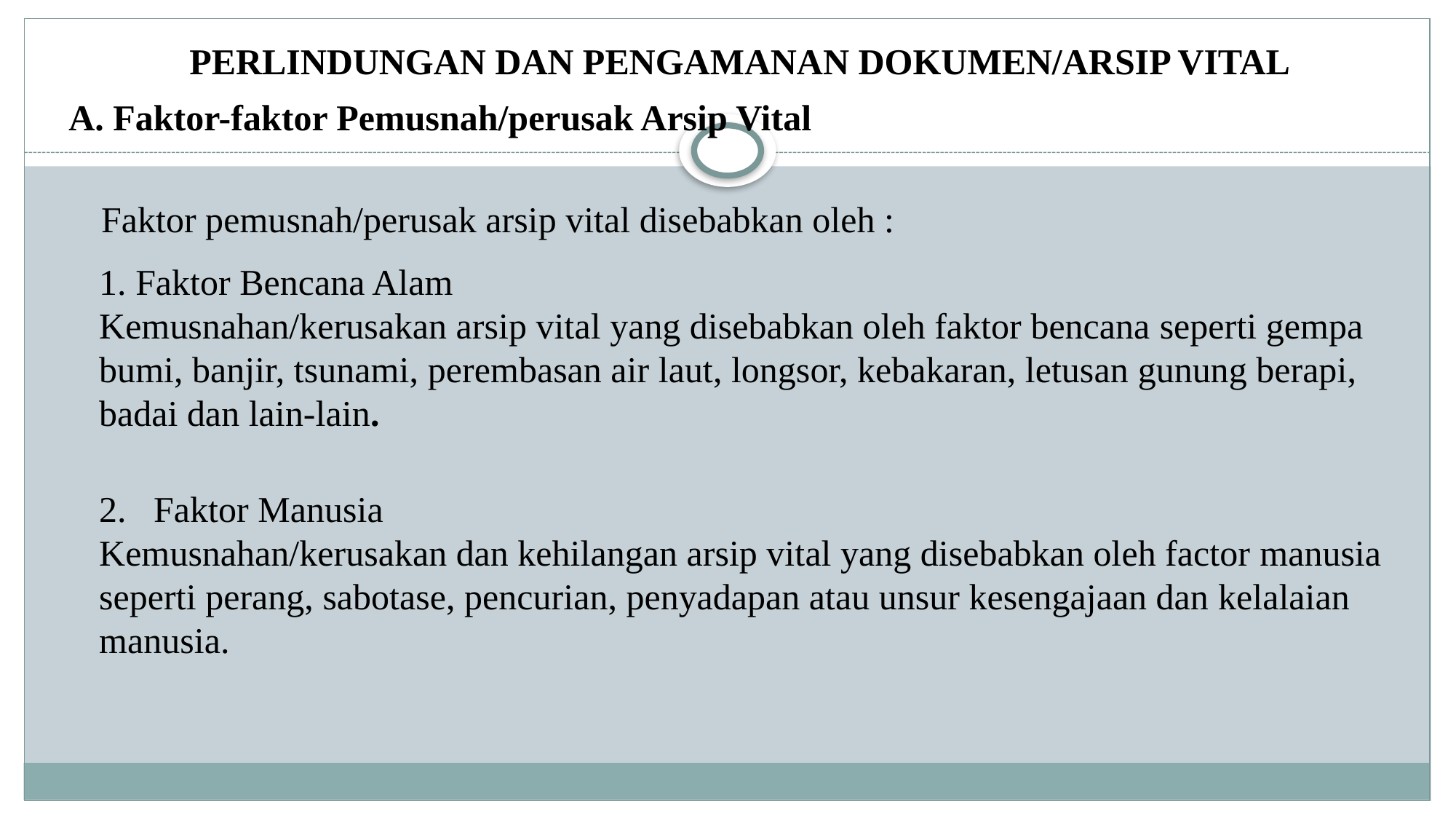

PERLINDUNGAN DAN PENGAMANAN DOKUMEN/ARSIP VITAL
A. Faktor-faktor Pemusnah/perusak Arsip Vital
Faktor pemusnah/perusak arsip vital disebabkan oleh :
1. Faktor Bencana Alam
Kemusnahan/kerusakan arsip vital yang disebabkan oleh faktor bencana seperti gempa bumi, banjir, tsunami, perembasan air laut, longsor, kebakaran, letusan gunung berapi, badai dan lain-lain.
Faktor Manusia
Kemusnahan/kerusakan dan kehilangan arsip vital yang disebabkan oleh factor manusia seperti perang, sabotase, pencurian, penyadapan atau unsur kesengajaan dan kelalaian manusia.